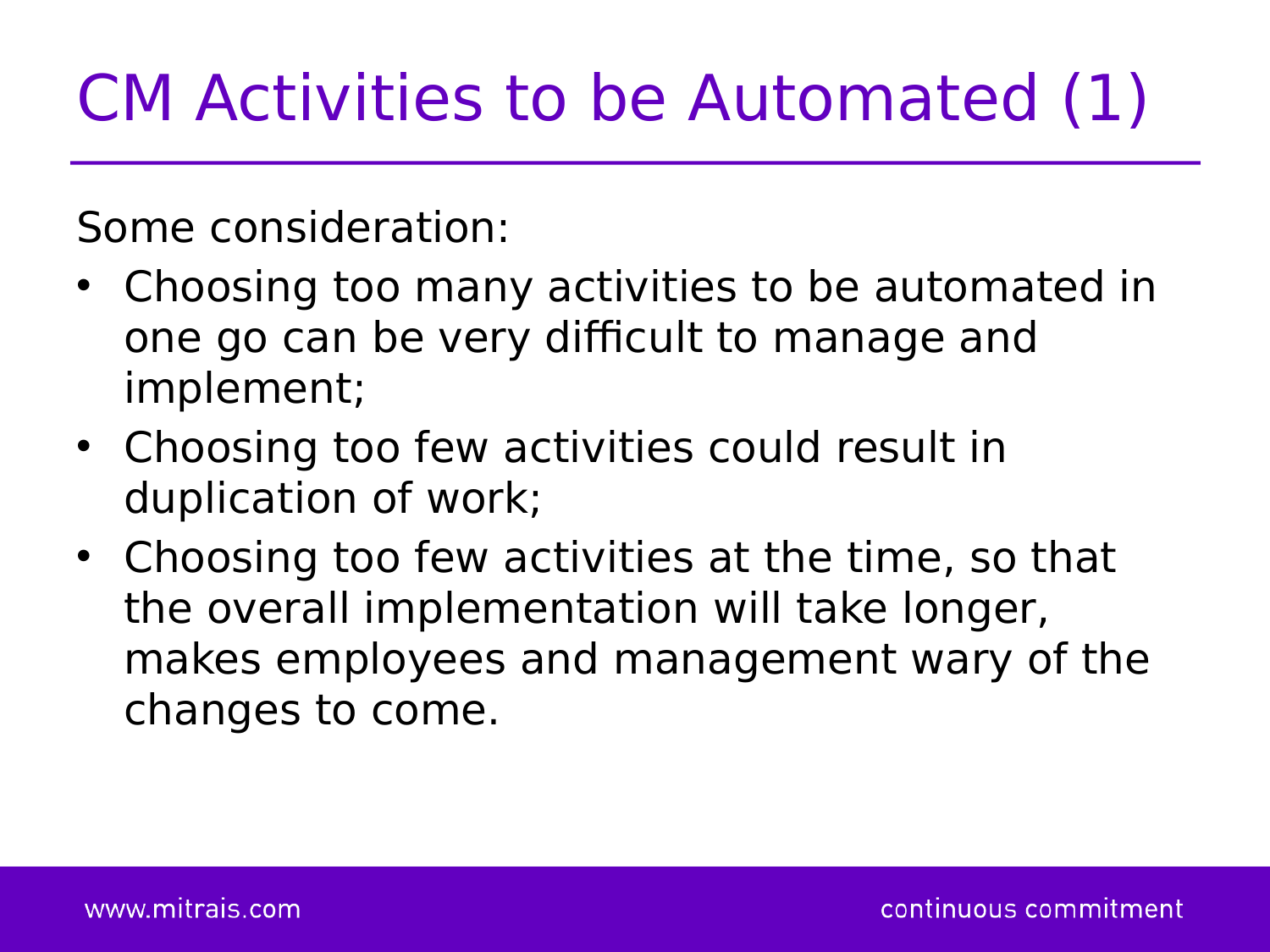

# CM Activities to be Automated (1)
Some consideration:
Choosing too many activities to be automated in one go can be very difficult to manage and implement;
Choosing too few activities could result in duplication of work;
Choosing too few activities at the time, so that the overall implementation will take longer, makes employees and management wary of the changes to come.